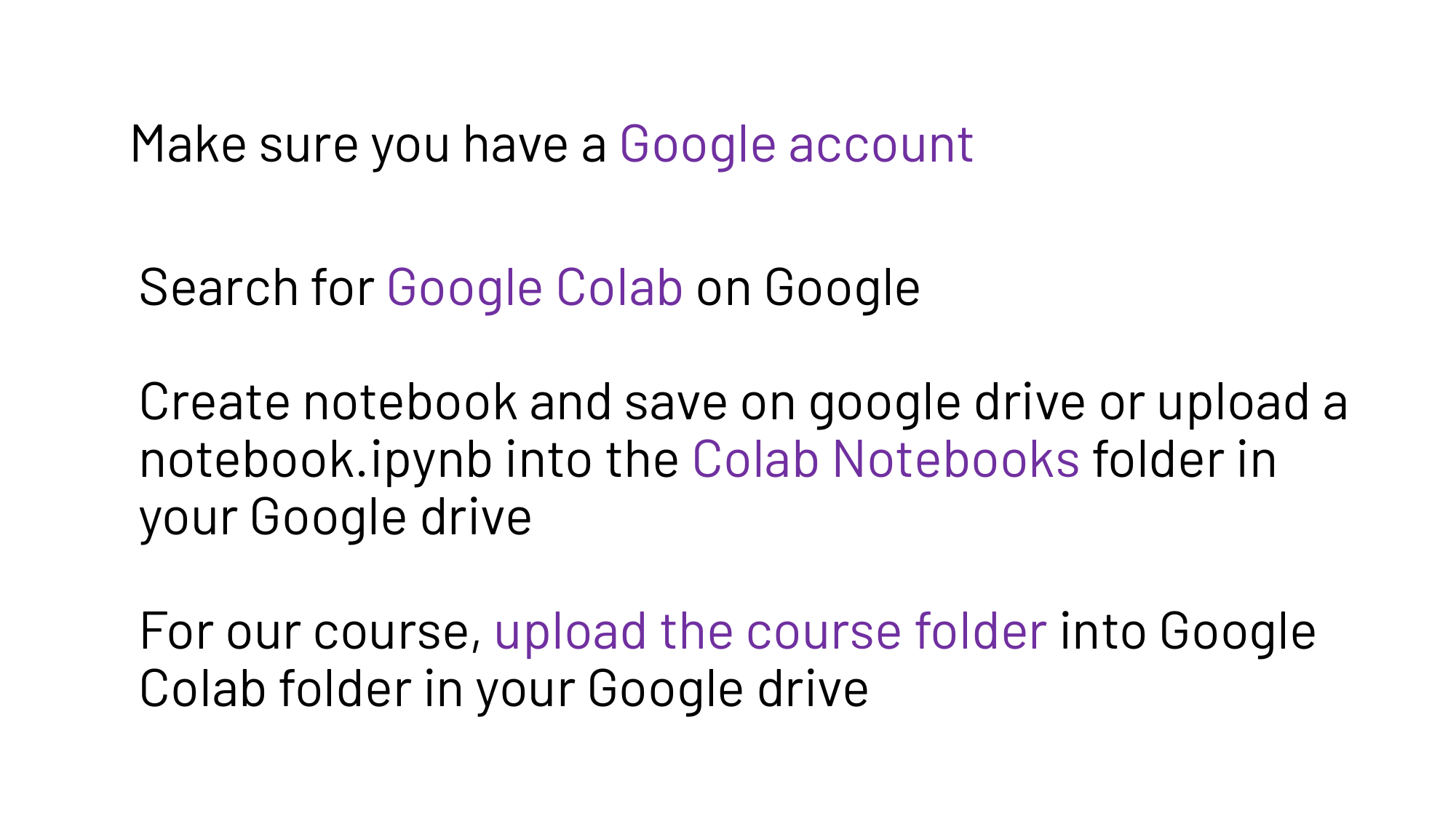

Make sure you have a Google account
# Search for Google Colab on Google Create notebook and save on google drive or upload a notebook.ipynb into the Colab Notebooks folder in your Google drive For our course, upload the course folder into Google Colab folder in your Google drive